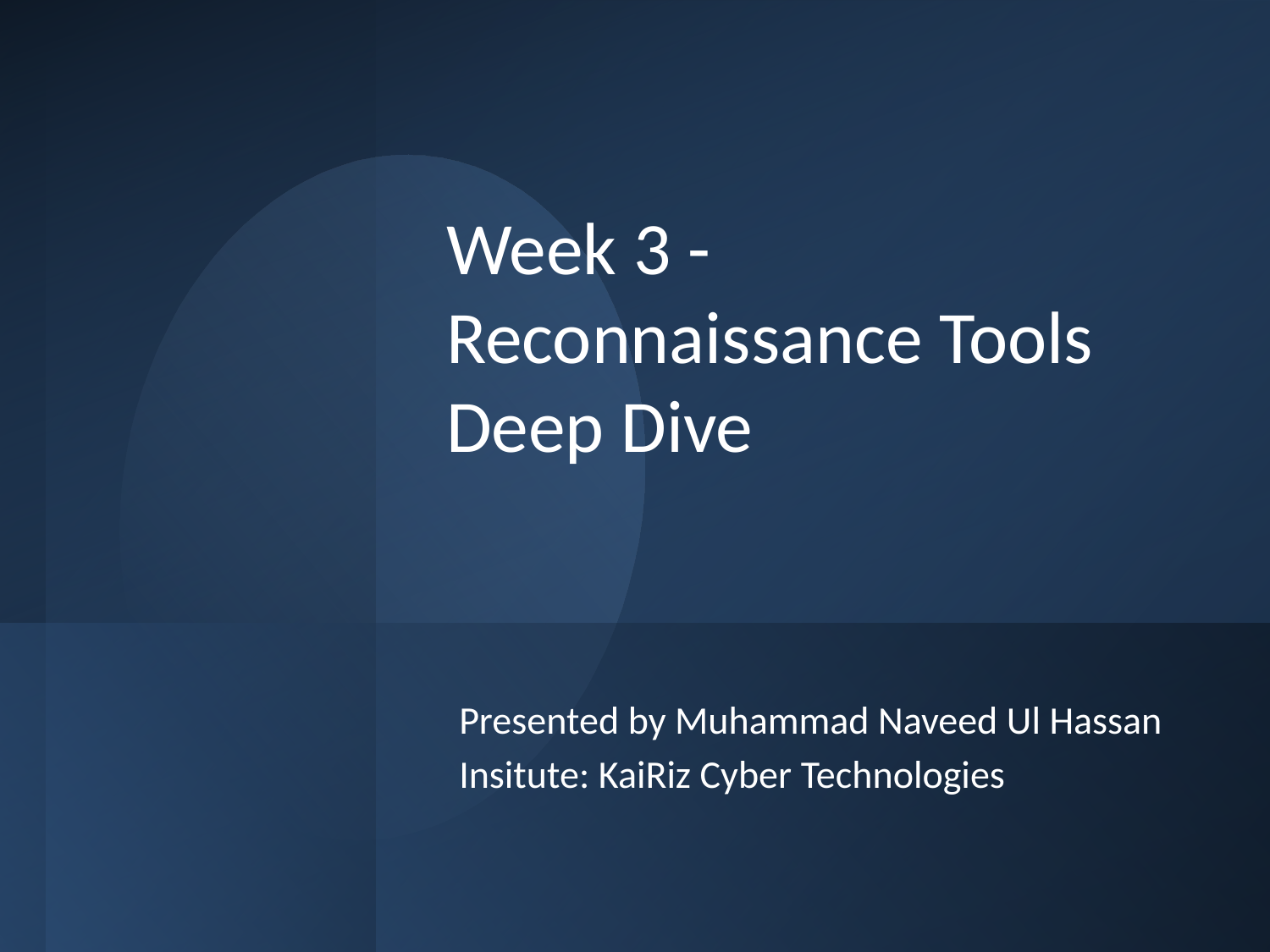

# Week 3 - Reconnaissance Tools Deep Dive

Presented by Muhammad Naveed Ul Hassan
Insitute: KaiRiz Cyber Technologies